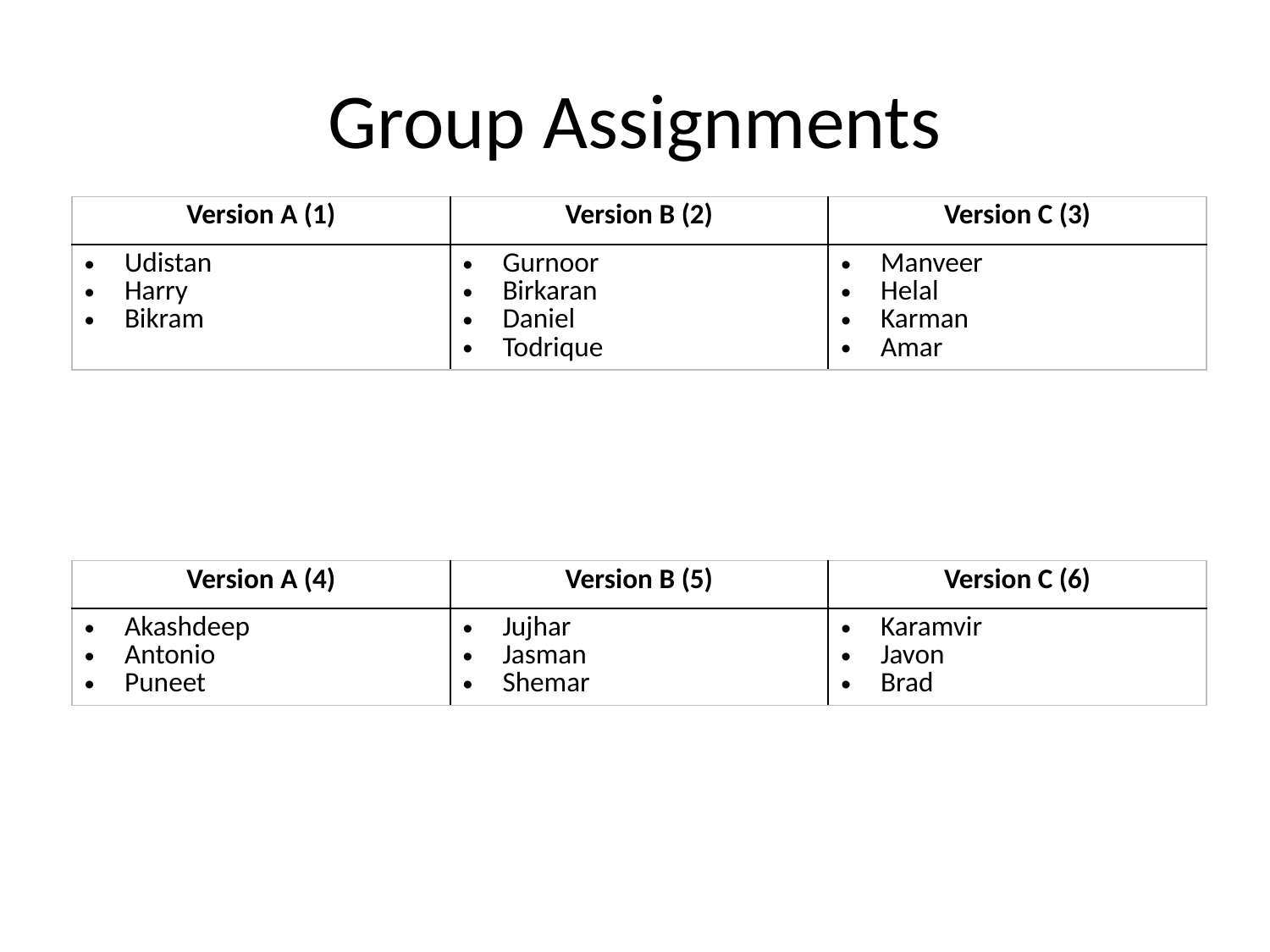

# Group Assignments
| Version A (1) | Version B (2) | Version C (3) |
| --- | --- | --- |
| Udistan Harry Bikram | Gurnoor Birkaran Daniel Todrique | Manveer Helal Karman Amar |
| Version A (4) | Version B (5) | Version C (6) |
| --- | --- | --- |
| Akashdeep Antonio Puneet | Jujhar Jasman Shemar | Karamvir Javon Brad |